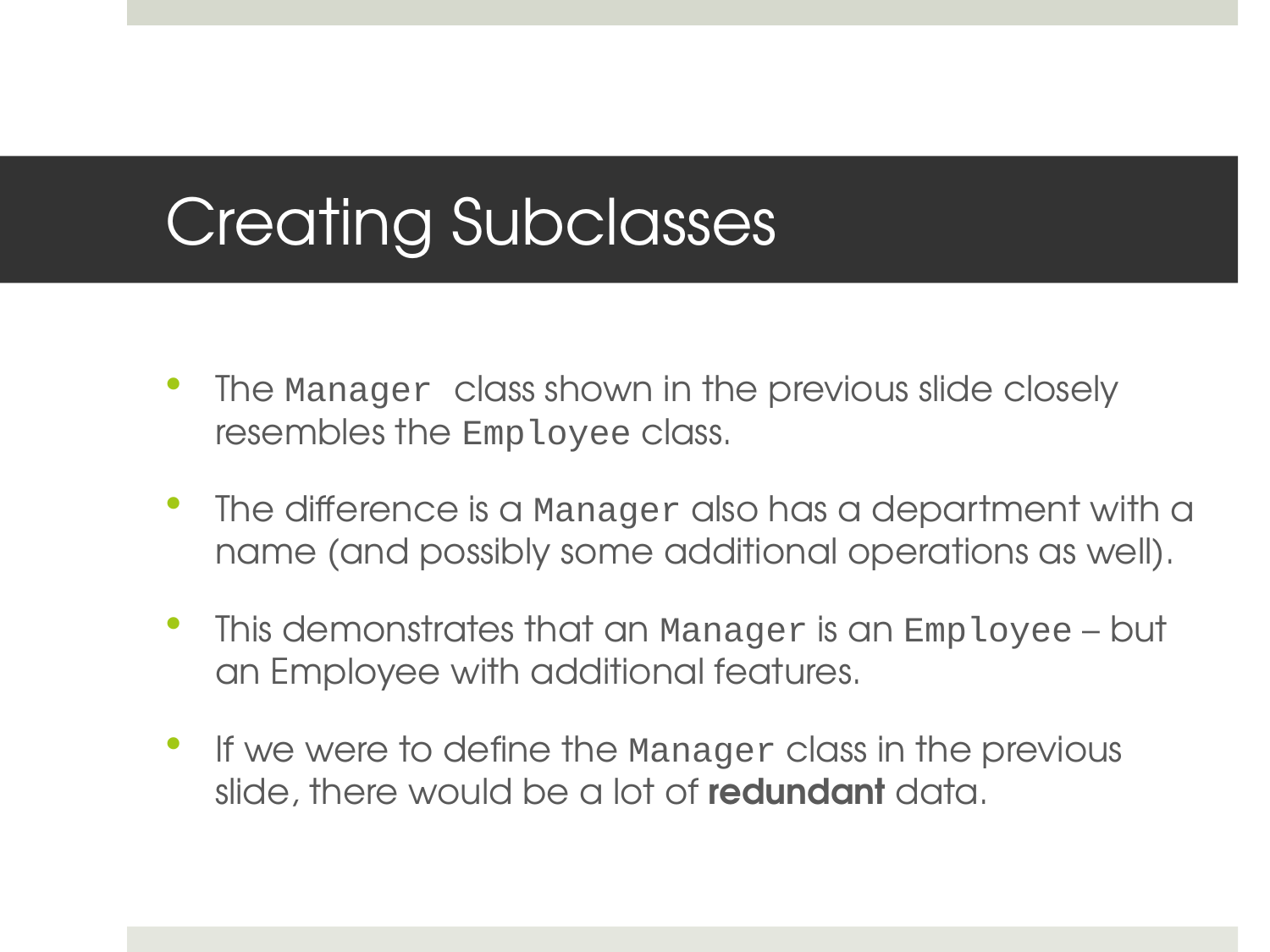

# Creating Subclasses
The Manager class shown in the previous slide closely resembles the Employee class.
The difference is a Manager also has a department with a name (and possibly some additional operations as well).
This demonstrates that an Manager is an Employee – but an Employee with additional features.
If we were to define the Manager class in the previous slide, there would be a lot of redundant data.